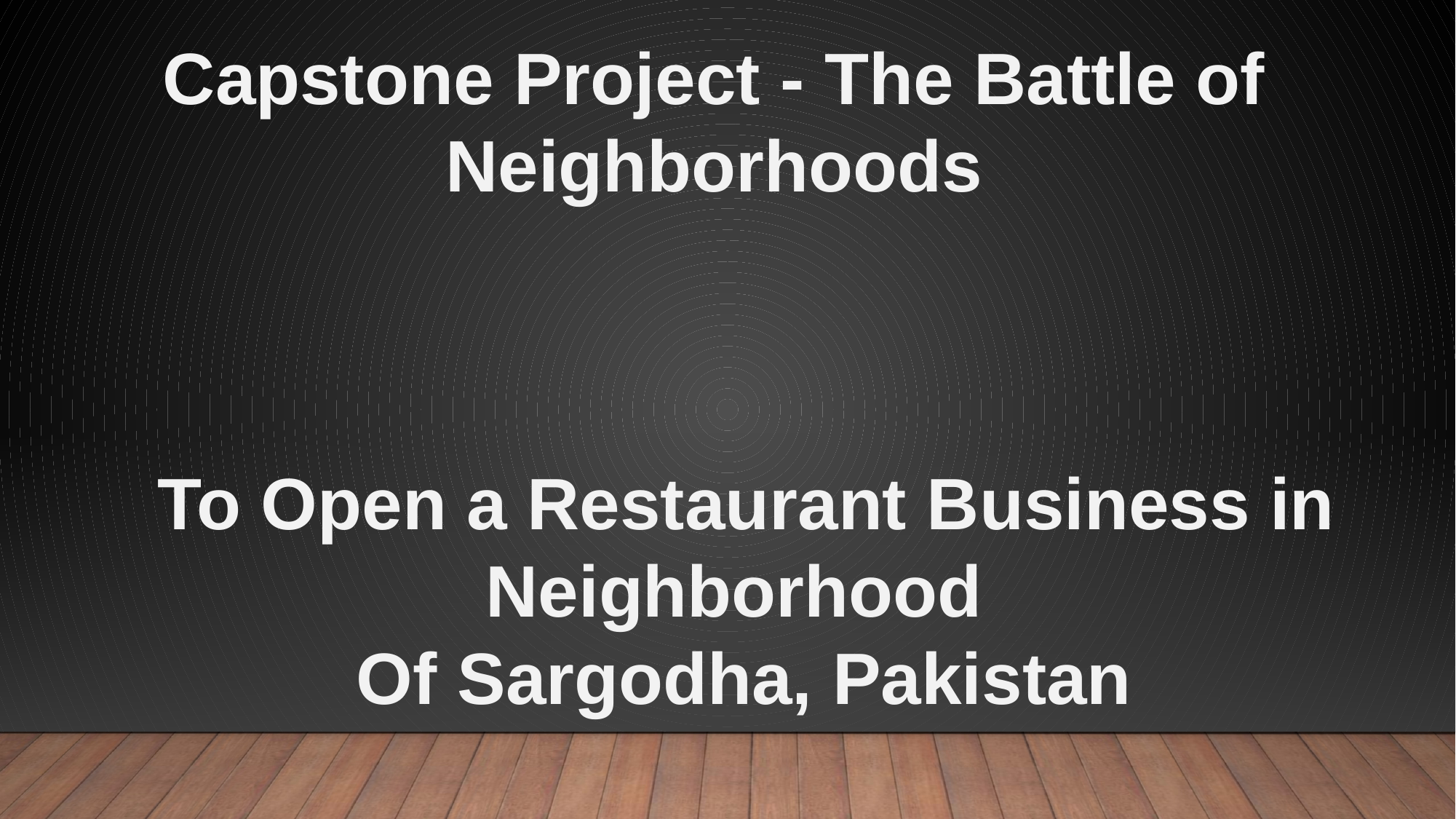

Capstone Project - The Battle of Neighborhoods

 To Open a Restaurant Business in Neighborhood
Of Sargodha, Pakistan